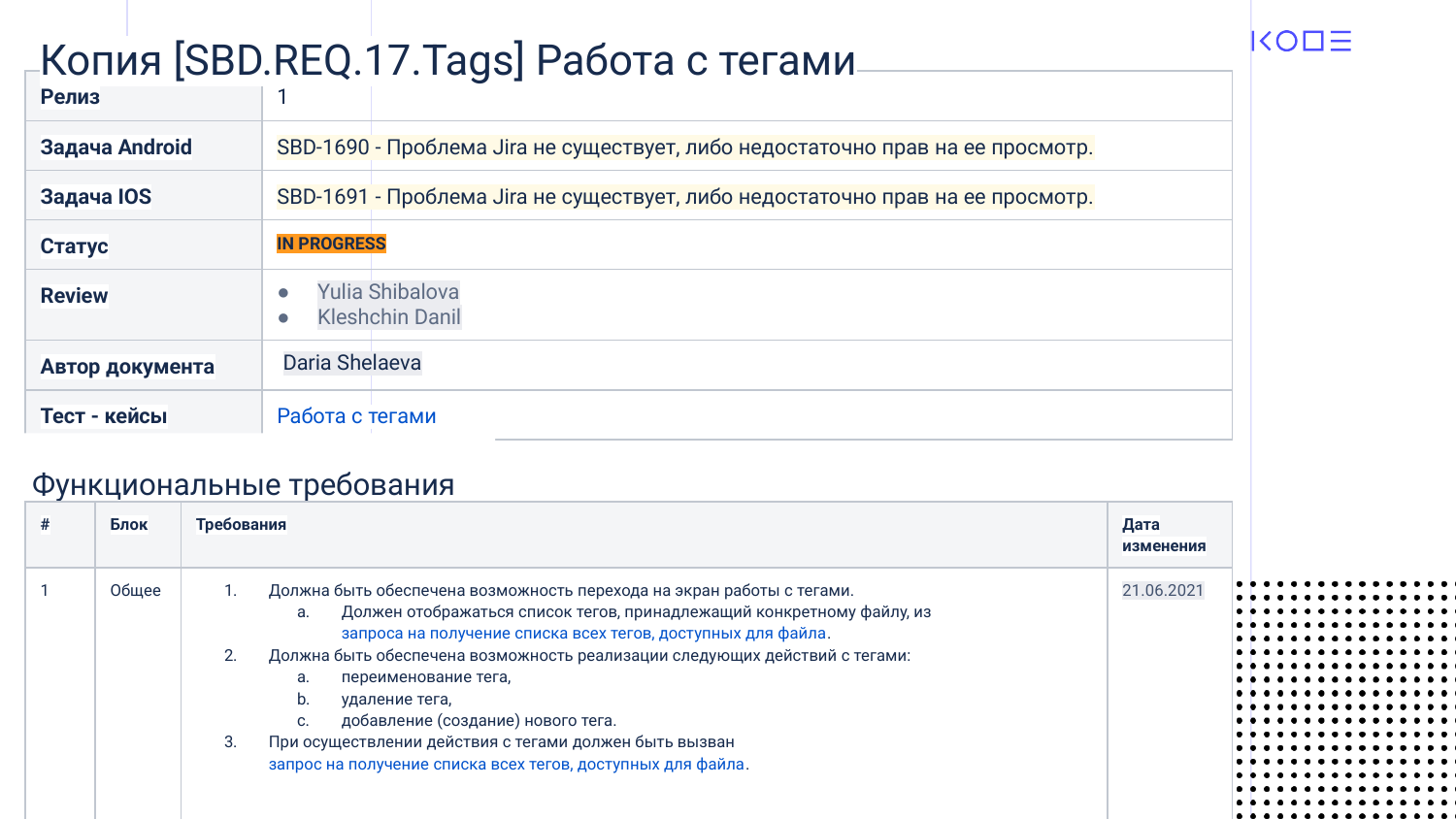

Копия [SBD.REQ.17.Tags] Работа с тегами
| Релиз | 1 |
| --- | --- |
| Задача Android | SBD-1690 - Проблема Jira не существует, либо недостаточно прав на ее просмотр. |
| Задача IOS | SBD-1691 - Проблема Jira не существует, либо недостаточно прав на ее просмотр. |
| Статус | IN PROGRESS |
| Review | Yulia Shibalova Kleshchin Danil |
| Автор документа | Daria Shelaeva |
| Тест - кейсы | Работа с тегами |
#
Функциональные требования
| # | Блок | Требования | Дата изменения |
| --- | --- | --- | --- |
| 1 | Общее | Должна быть обеспечена возможность перехода на экран работы с тегами. Должен отображаться список тегов, принадлежащий конкретному файлу, из запроса на получение списка всех тегов, доступных для файла. Должна быть обеспечена возможность реализации следующих действий с тегами: переименование тега, удаление тега, добавление (создание) нового тега. При осуществлении действия с тегами должен быть вызван запрос на получение списка всех тегов, доступных для файла. | 21.06.2021 |